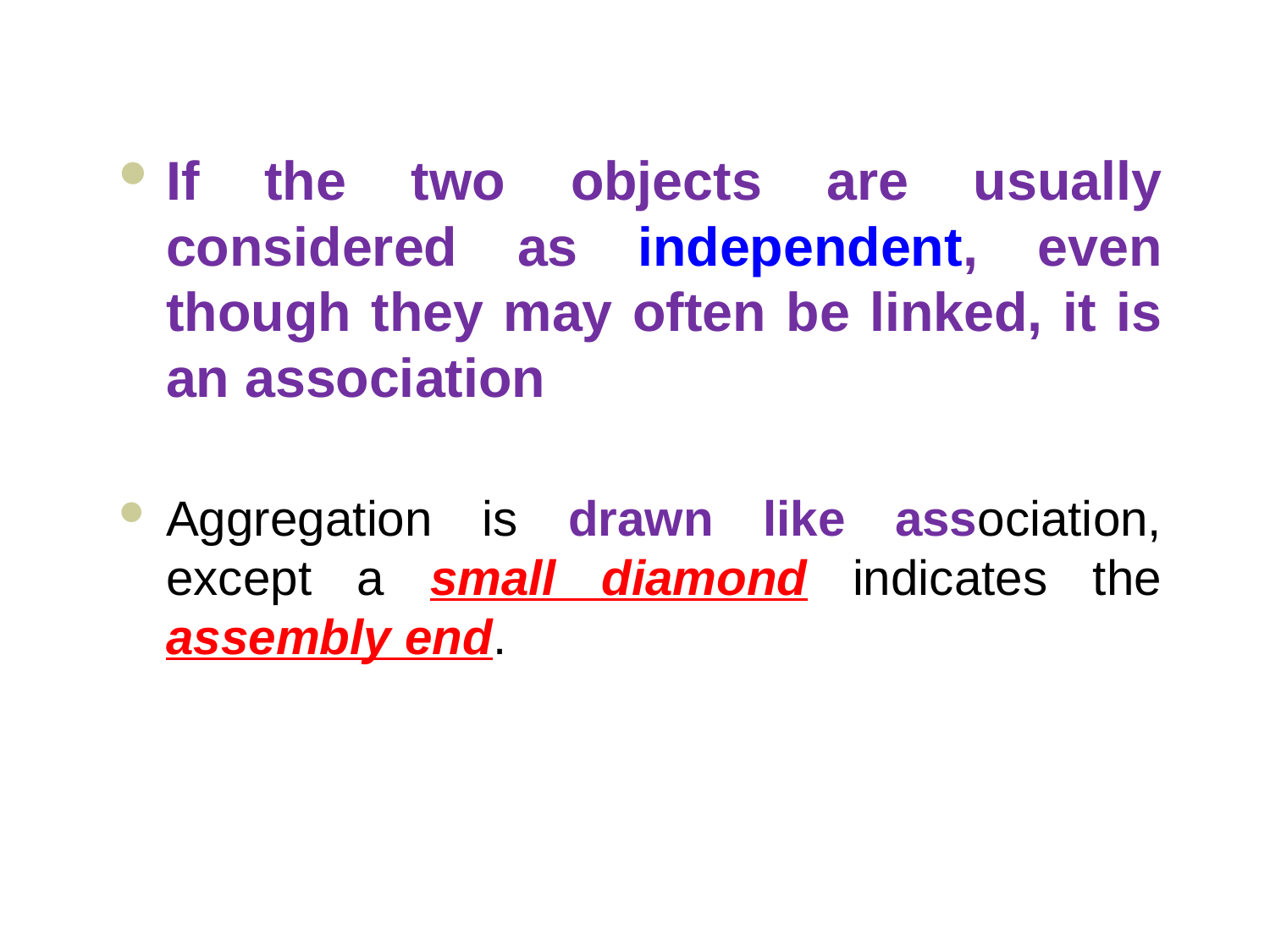

#

If the two objects are usually considered as independent, even though they may often be linked, it is an association

Aggregation is drawn like association, except a small diamond indicates the assembly end.